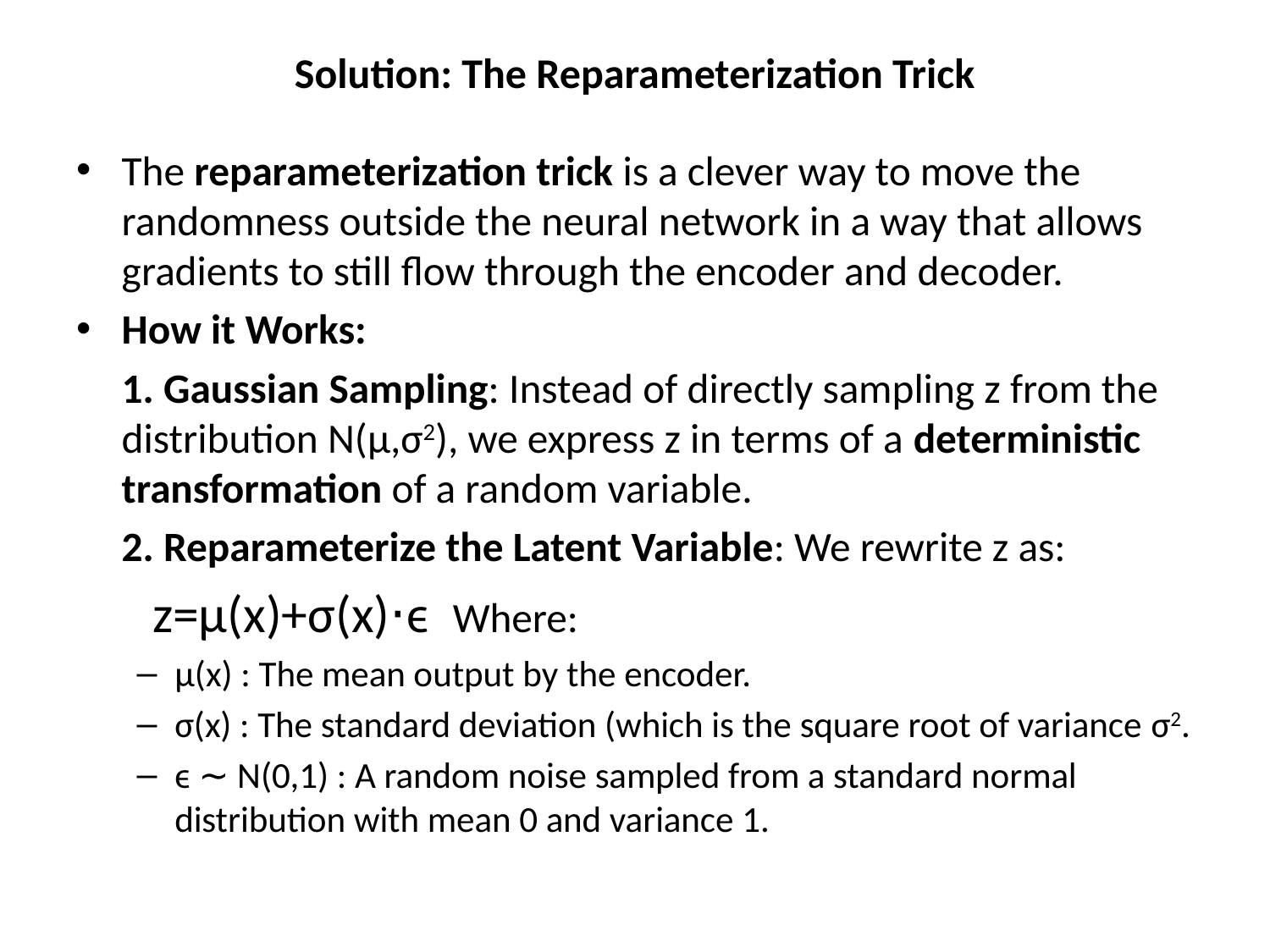

# Solution: The Reparameterization Trick
The reparameterization trick is a clever way to move the randomness outside the neural network in a way that allows gradients to still flow through the encoder and decoder.
How it Works:
	1. Gaussian Sampling: Instead of directly sampling z from the distribution N(μ,σ2), we express z in terms of a deterministic transformation of a random variable.
	2. Reparameterize the Latent Variable: We rewrite z as:
        z=μ(x)+σ(x)⋅ϵ  Where:
μ(x) : The mean output by the encoder.
σ(x) : The standard deviation (which is the square root of variance σ2.
ϵ ∼ N(0,1) : A random noise sampled from a standard normal distribution with mean 0 and variance 1.